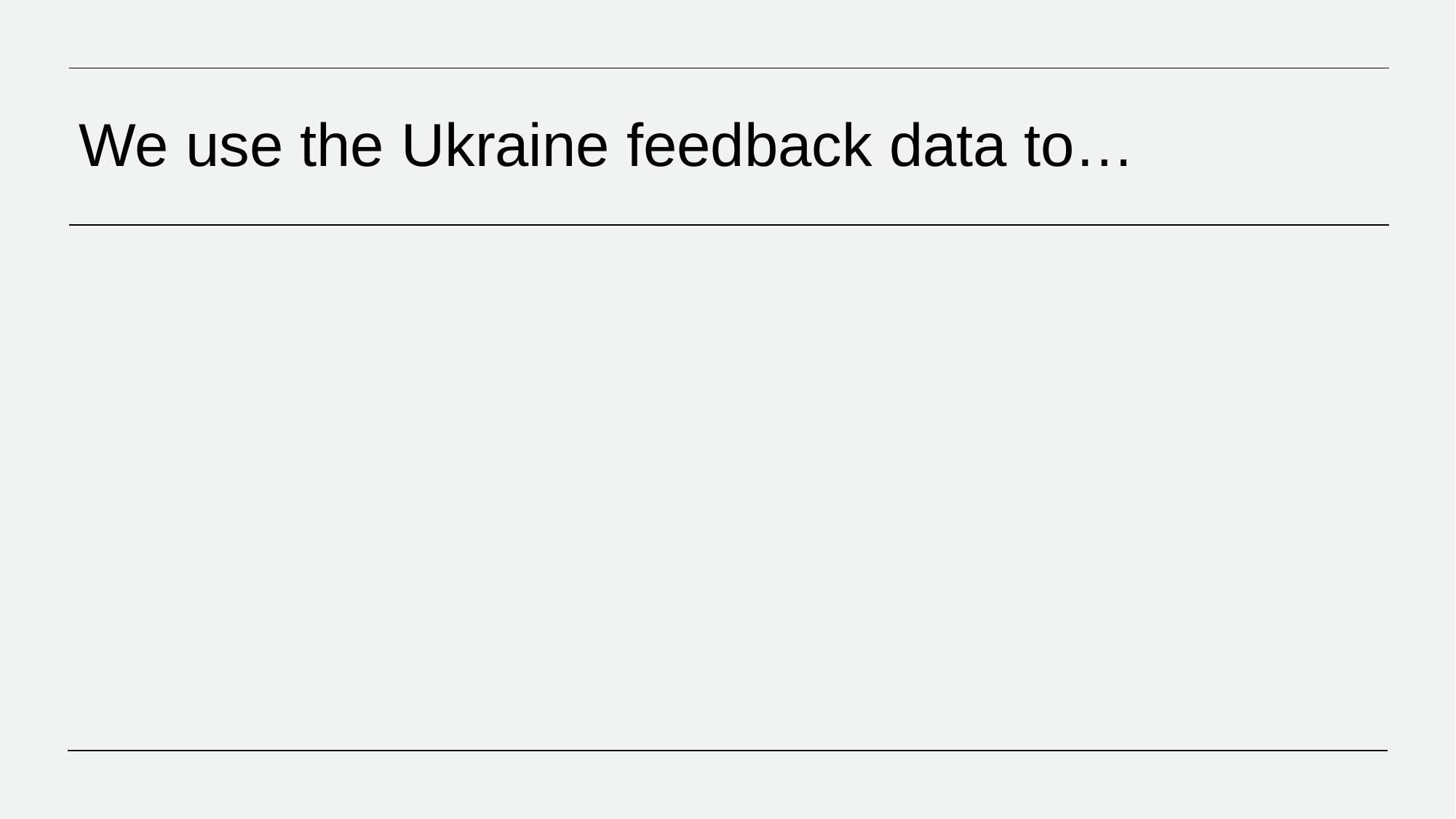

# We use the Ukraine feedback data to…